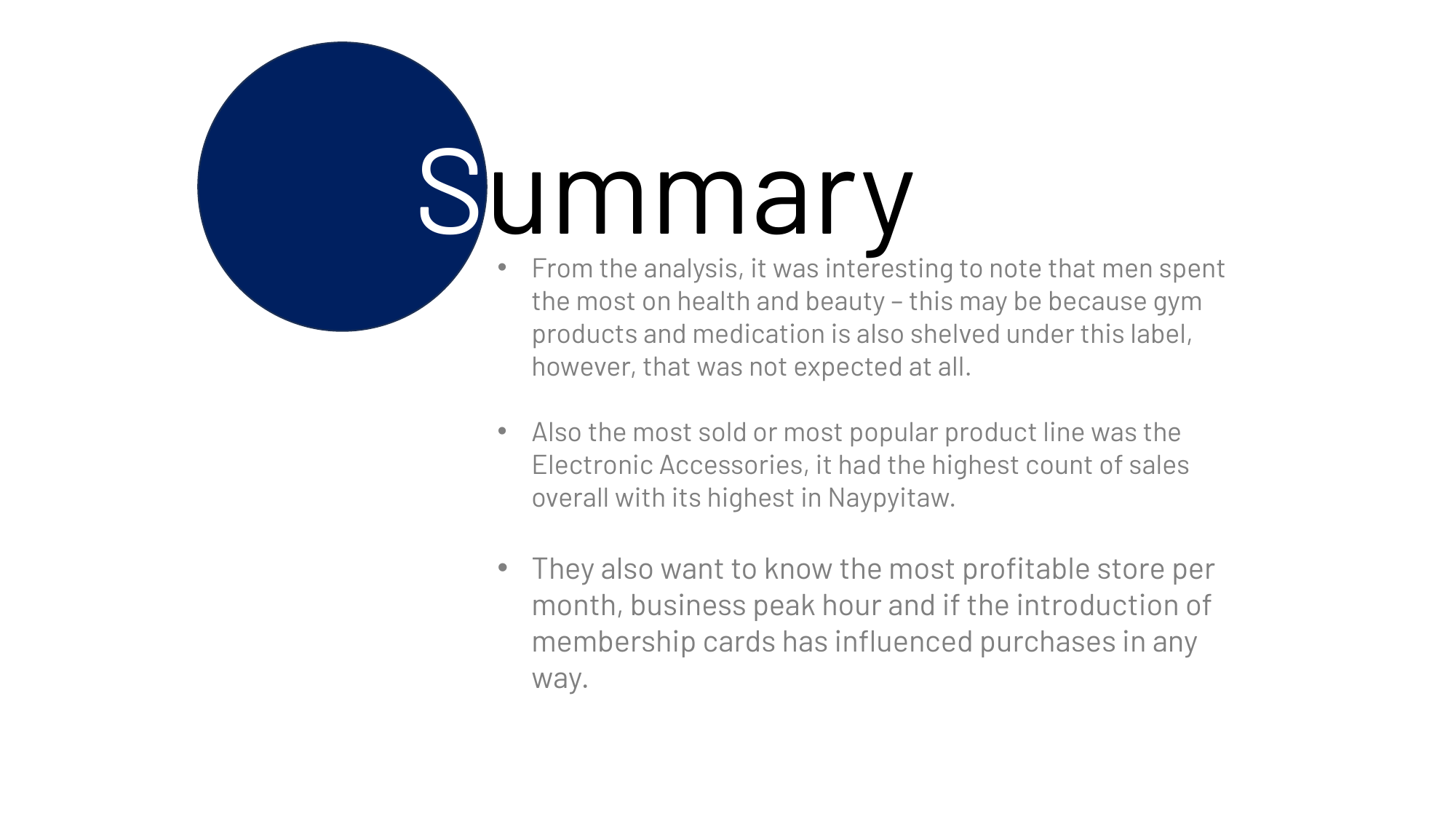

Summary
From the analysis, it was interesting to note that men spent the most on health and beauty – this may be because gym products and medication is also shelved under this label, however, that was not expected at all.

Also the most sold or most popular product line was the Electronic Accessories, it had the highest count of sales overall with its highest in Naypyitaw.

They also want to know the most profitable store per month, business peak hour and if the introduction of membership cards has influenced purchases in any way.